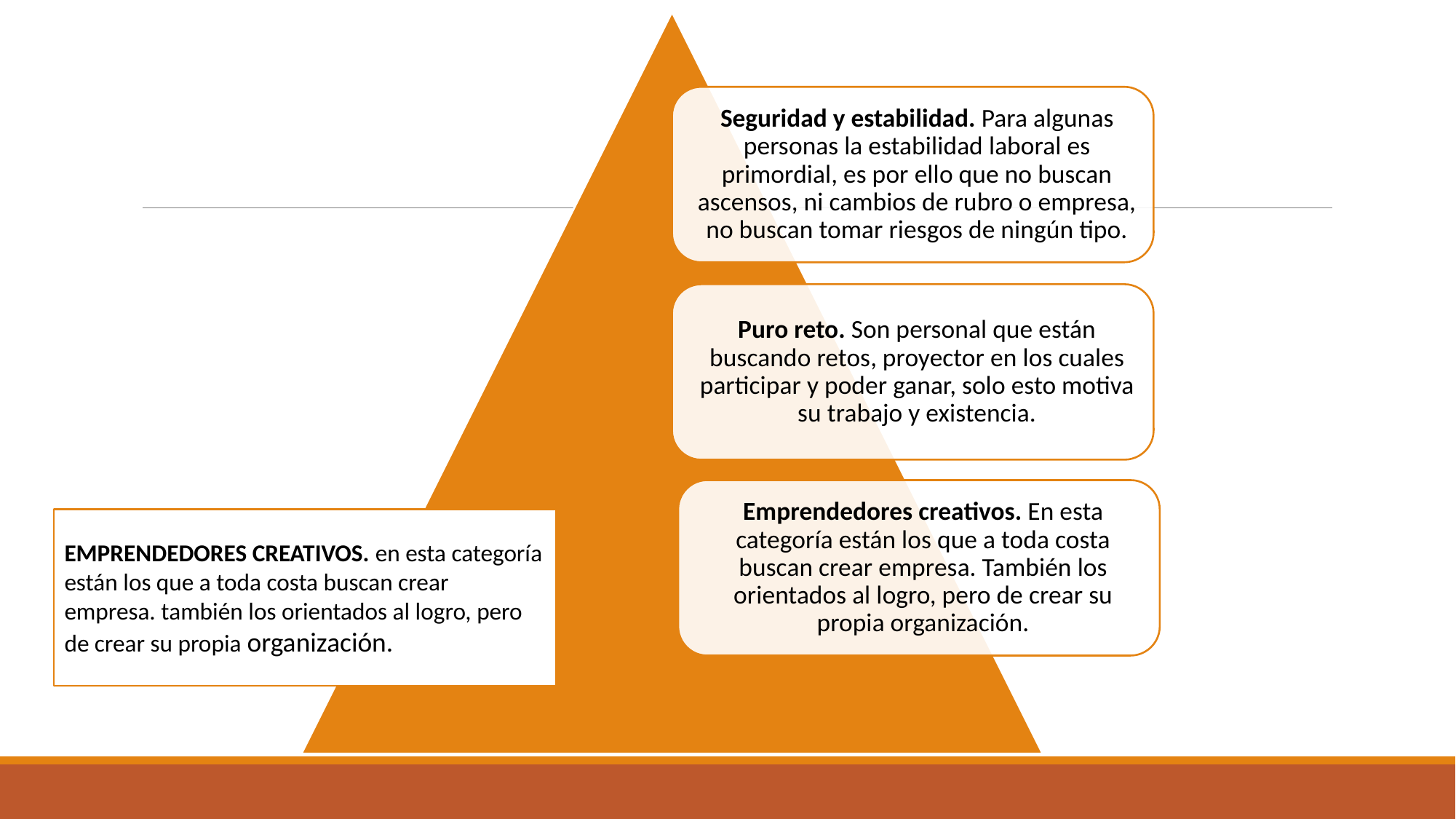

Seguridad y estabilidad. Para algunas personas la estabilidad laboral es primordial, es por ello que no buscan ascensos, ni cambios de rubro o empresa, no buscan tomar riesgos de ningún tipo.
Puro reto. Son personal que están buscando retos, proyector en los cuales participar y poder ganar, solo esto motiva su trabajo y existencia.
Emprendedores creativos. En esta categoría están los que a toda costa buscan crear empresa. También los orientados al logro, pero de crear su propia organización.
EMPRENDEDORES CREATIVOS. en esta categoría están los que a toda costa buscan crear empresa. también los orientados al logro, pero de crear su propia organización.